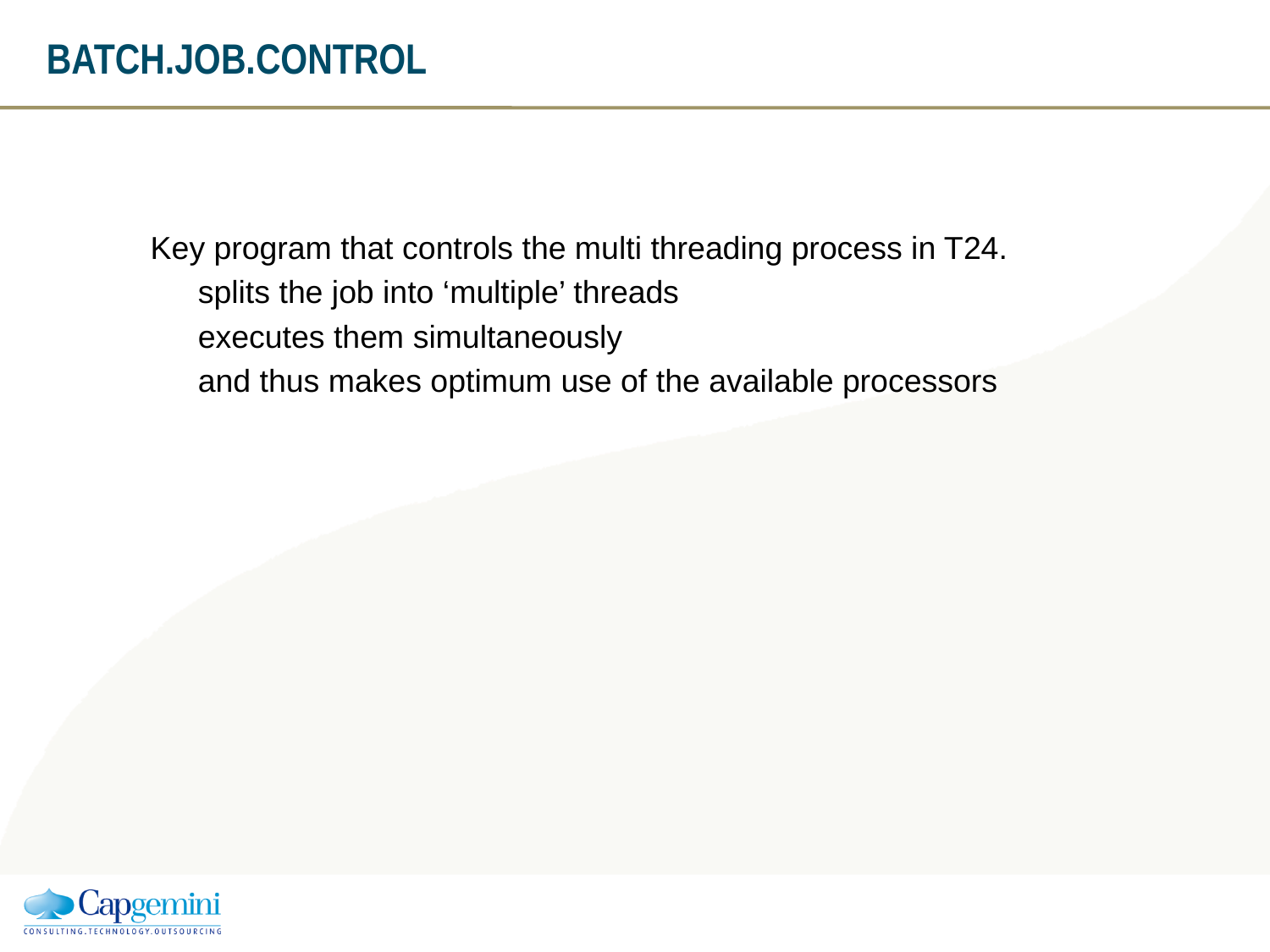

BATCH.JOB.CONTROL
Key program that controls the multi threading process in T24.
	splits the job into ‘multiple’ threads
	executes them simultaneously
	and thus makes optimum use of the available processors